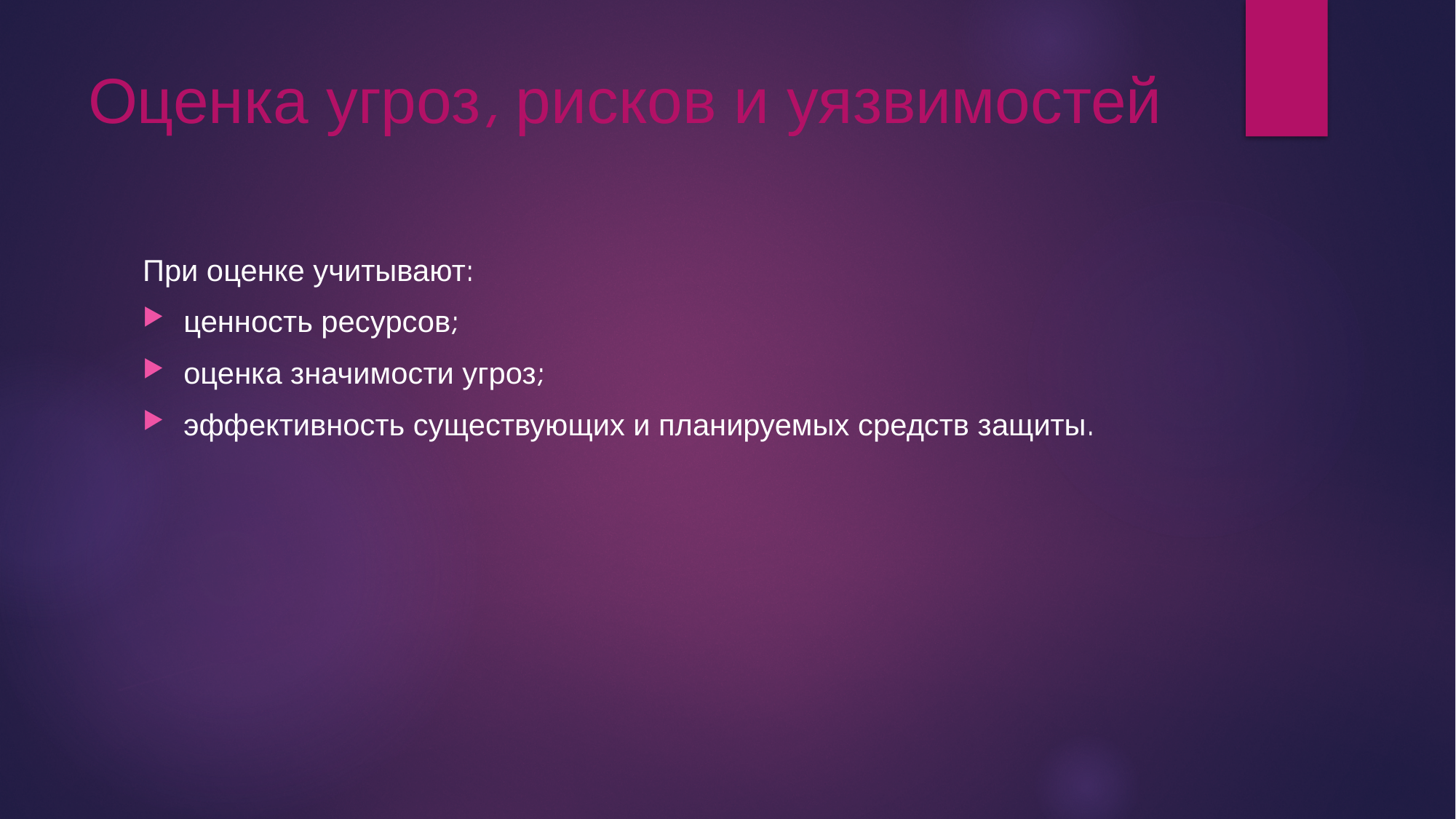

# Оценка угроз, рисков и уязвимостей
При оценке учитывают:
ценность ресурсов;
оценка значимости угроз;
эффективность существующих и планируемых средств защиты.